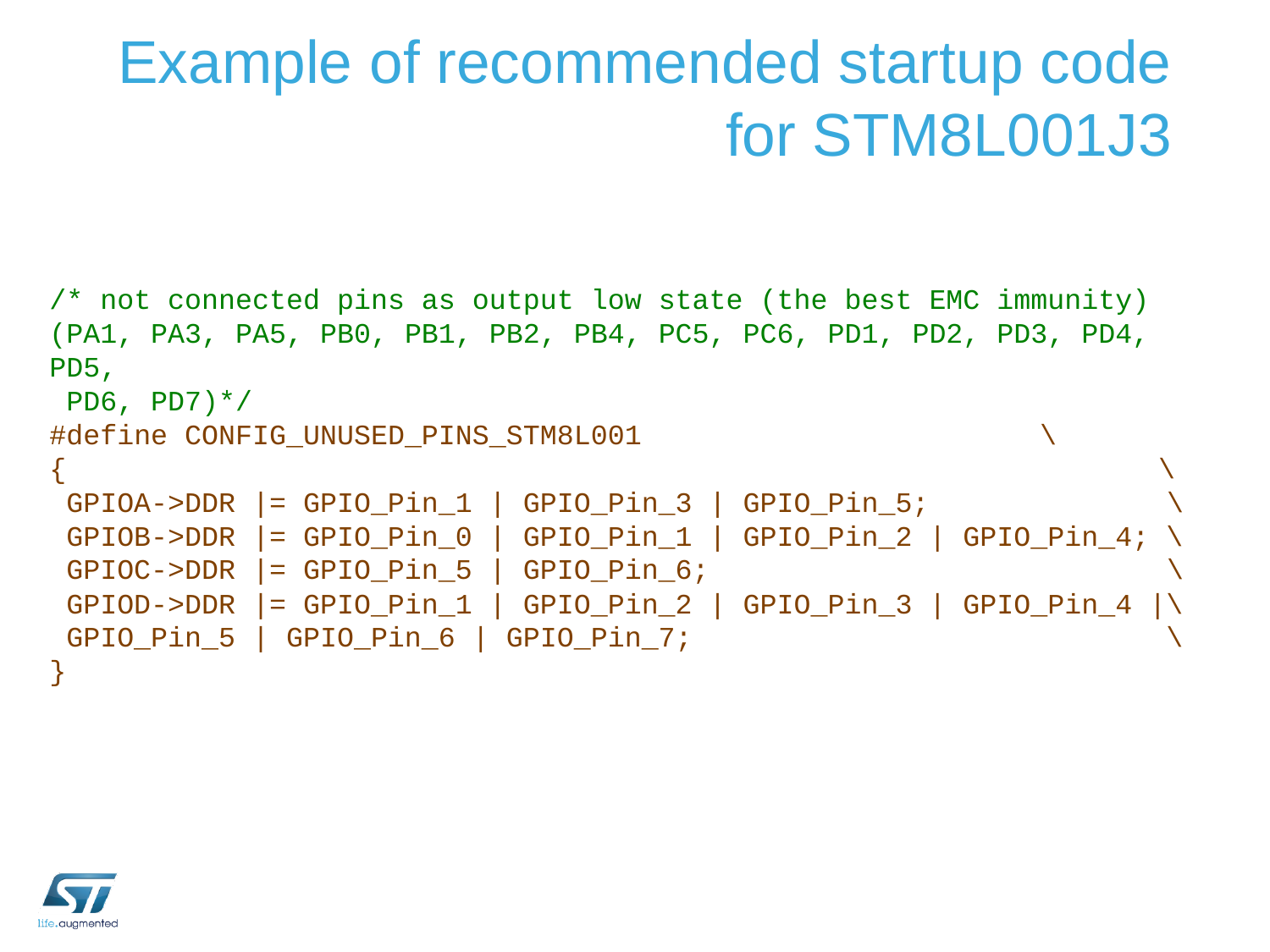

# Example of recommended startup code for STM8L001J3
/* not connected pins as output low state (the best EMC immunity)
(PA1, PA3, PA5, PB0, PB1, PB2, PB4, PC5, PC6, PD1, PD2, PD3, PD4, PD5,
 PD6, PD7)*/
#define CONFIG_UNUSED_PINS_STM8L001 			      \
{  							             \
 GPIOA->DDR |= GPIO_Pin_1 | GPIO_Pin_3 | GPIO_Pin_5; 	      \
 GPIOB->DDR |= GPIO_Pin_0 | GPIO_Pin_1 | GPIO_Pin_2 | GPIO_Pin_4; \
 GPIOC->DDR |= GPIO_Pin_5 | GPIO_Pin_6; 			      \
 GPIOD->DDR |= GPIO_Pin_1 | GPIO_Pin_2 | GPIO_Pin_3 | GPIO_Pin_4 |\
 GPIO_Pin_5 | GPIO_Pin_6 | GPIO_Pin_7;                            \
}